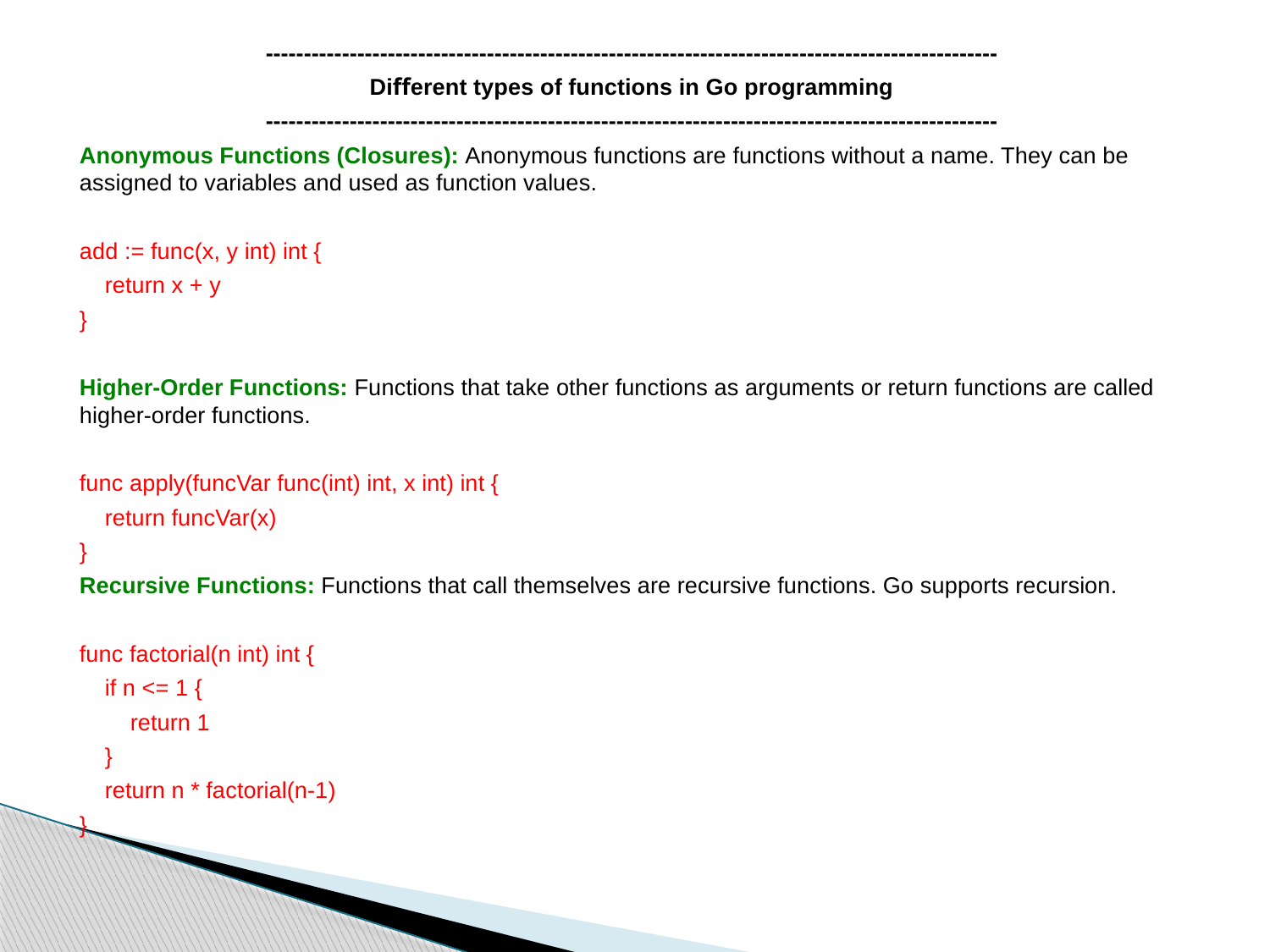

------------------------------------------------------------------------------------------------
Diﬀerent types of functions in Go programming
------------------------------------------------------------------------------------------------
Anonymous Functions (Closures): Anonymous functions are functions without a name. They can be assigned to variables and used as function values.

add := func(x, y int) int {
    return x + y
}

Higher-Order Functions: Functions that take other functions as arguments or return functions are called higher-order functions.

func apply(funcVar func(int) int, x int) int {
    return funcVar(x)
}
Recursive Functions: Functions that call themselves are recursive functions. Go supports recursion.

func factorial(n int) int {
    if n <= 1 {
        return 1
    }
    return n * factorial(n-1)
}